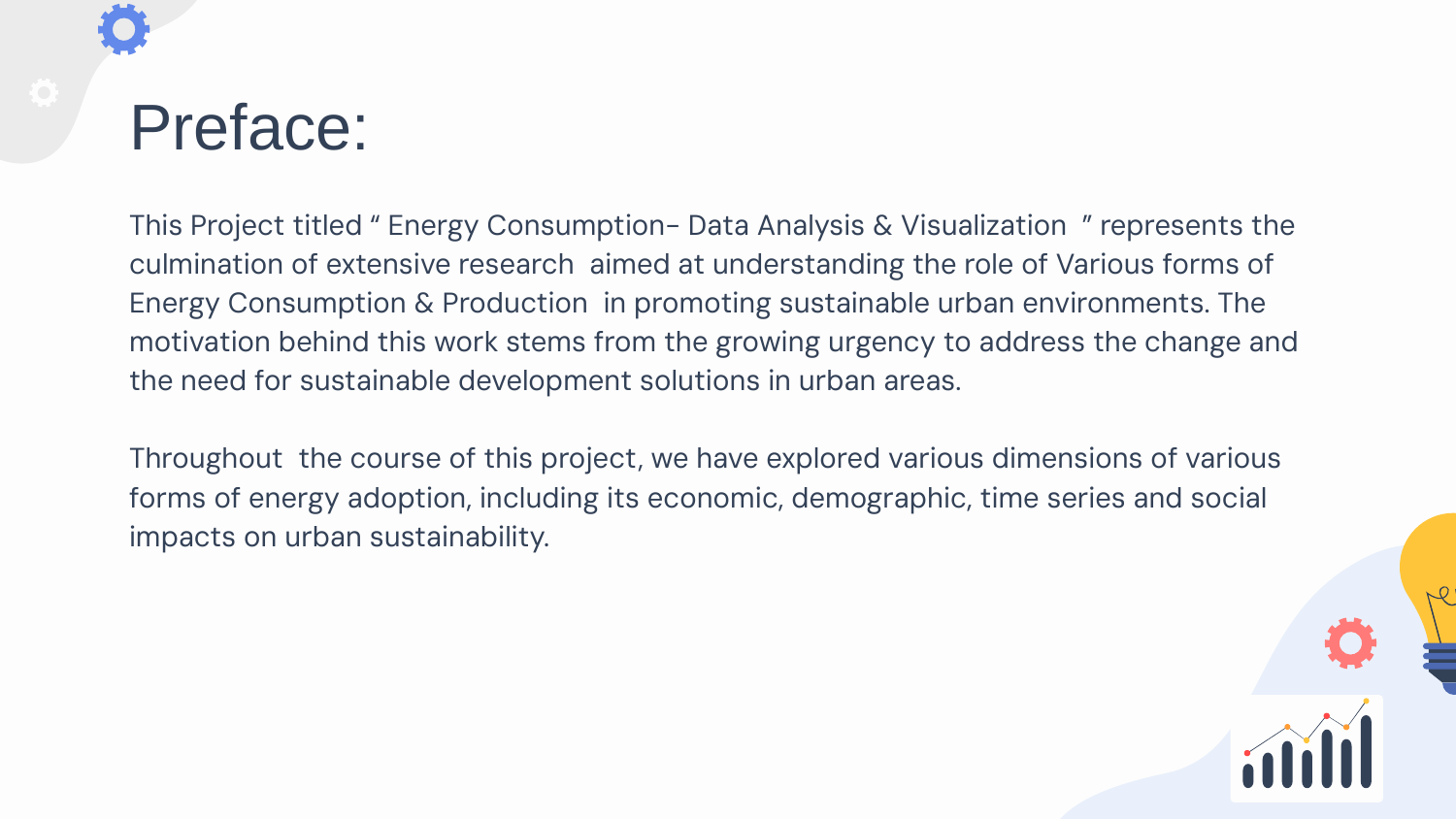

# Preface:
This Project titled “ Energy Consumption- Data Analysis & Visualization  ” represents the culmination of extensive research  aimed at understanding the role of Various forms of Energy Consumption & Production  in promoting sustainable urban environments. The motivation behind this work stems from the growing urgency to address the change and the need for sustainable development solutions in urban areas.

Throughout  the course of this project, we have explored various dimensions of various forms of energy adoption, including its economic, demographic, time series and social impacts on urban sustainability.